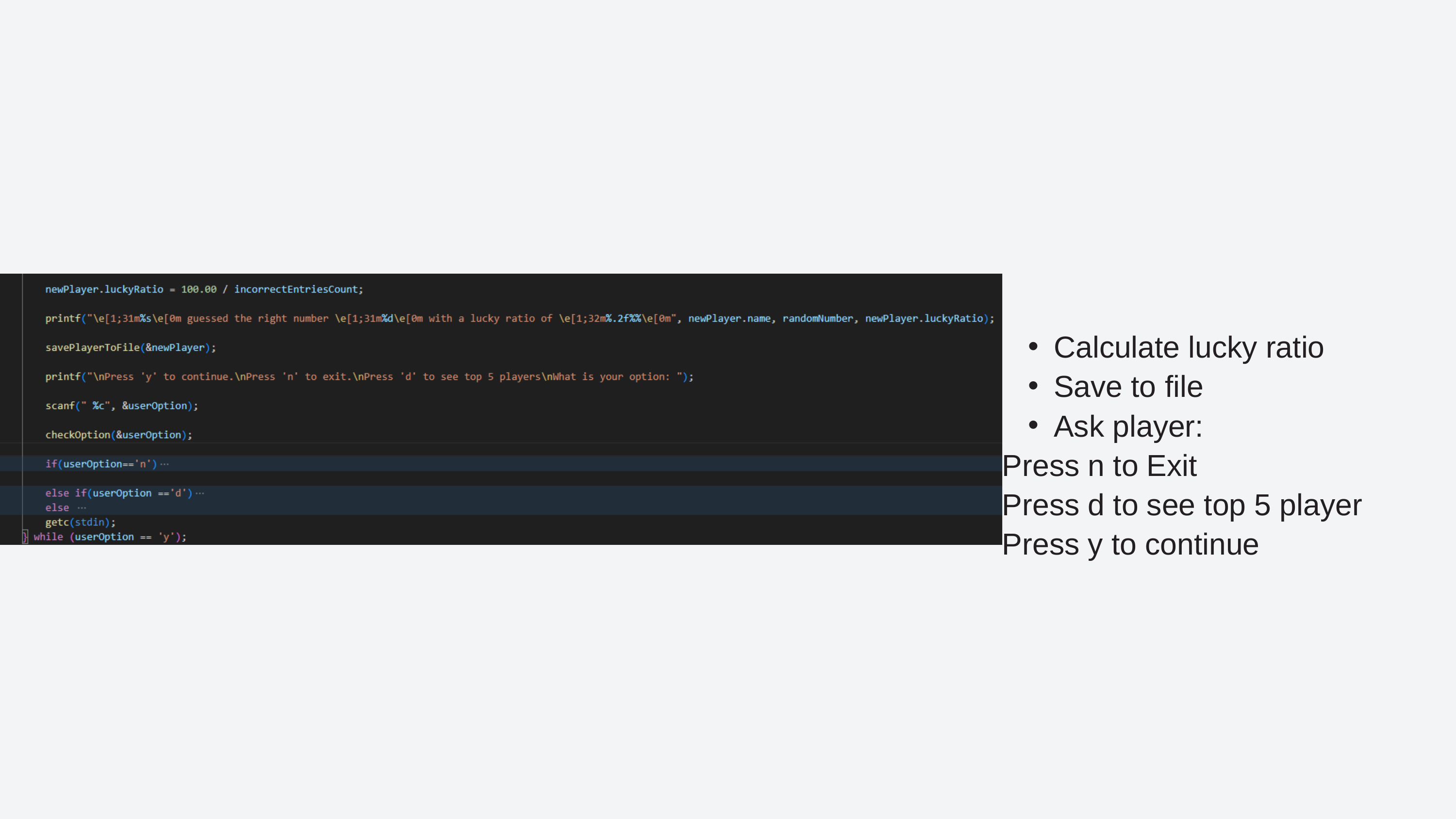

Calculate lucky ratio
Save to file
Ask player:
Press n to Exit
Press d to see top 5 player
Press y to continue